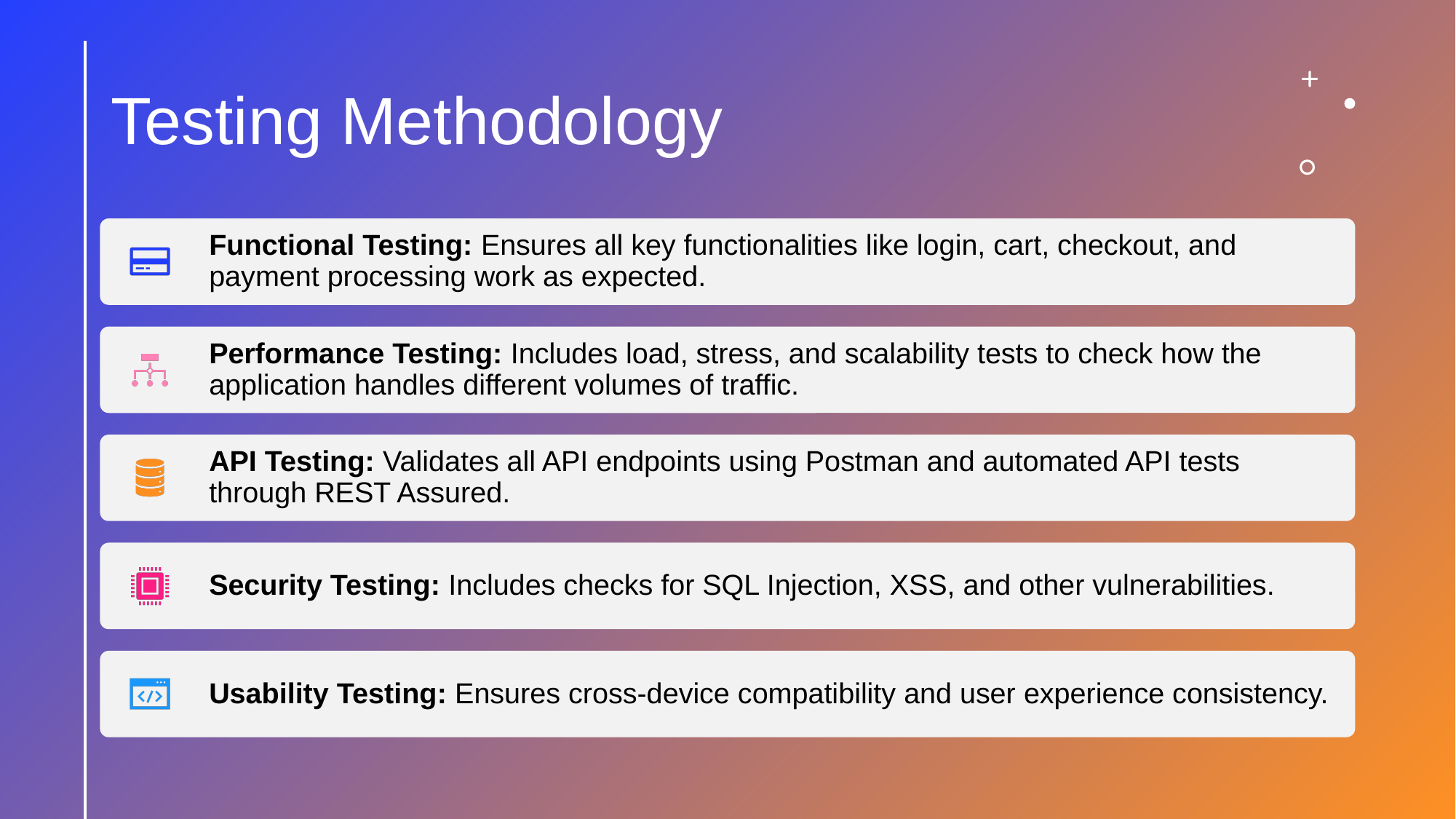

# Testing Methodology

Functional Testing: Ensures all key functionalities like login, cart, checkout, and payment processing work as expected.
Performance Testing: Includes load, stress, and scalability tests to check how the application handles different volumes of traffic.
API Testing: Validates all API endpoints using Postman and automated API tests through REST Assured.
Security Testing: Includes checks for SQL Injection, XSS, and other vulnerabilities.
Usability Testing: Ensures cross-device compatibility and user experience consistency.